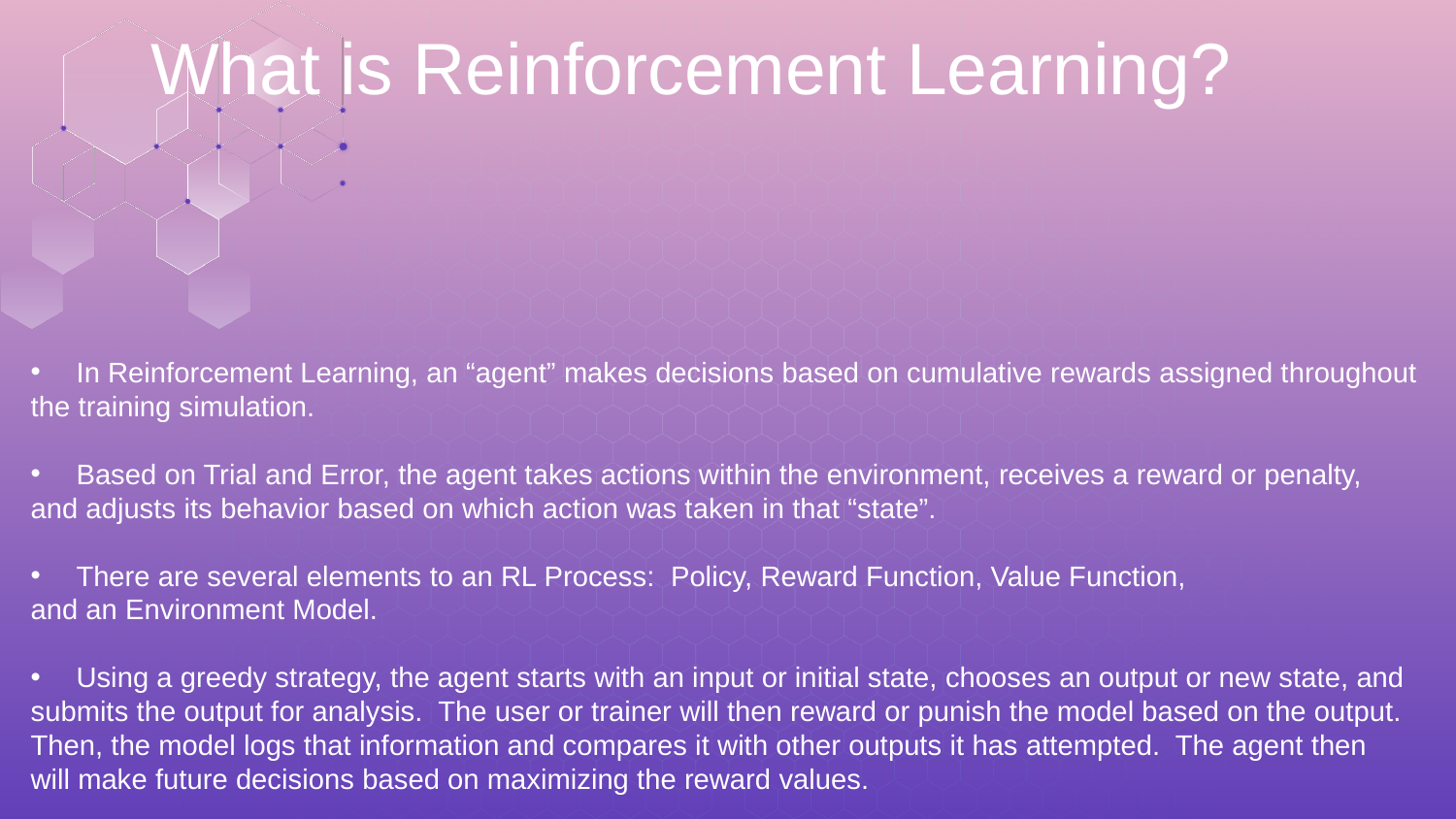

# What is Reinforcement Learning?
In Reinforcement Learning, an “agent” makes decisions based on cumulative rewards assigned throughout
the training simulation.

Based on Trial and Error, the agent takes actions within the environment, receives a reward or penalty,
and adjusts its behavior based on which action was taken in that “state”.

There are several elements to an RL Process:  Policy, Reward Function, Value Function,
and an Environment Model.

Using a greedy strategy, the agent starts with an input or initial state, chooses an output or new state, and
submits the output for analysis.  The user or trainer will then reward or punish the model based on the output.
Then, the model logs that information and compares it with other outputs it has attempted.  The agent then
will make future decisions based on maximizing the reward values.